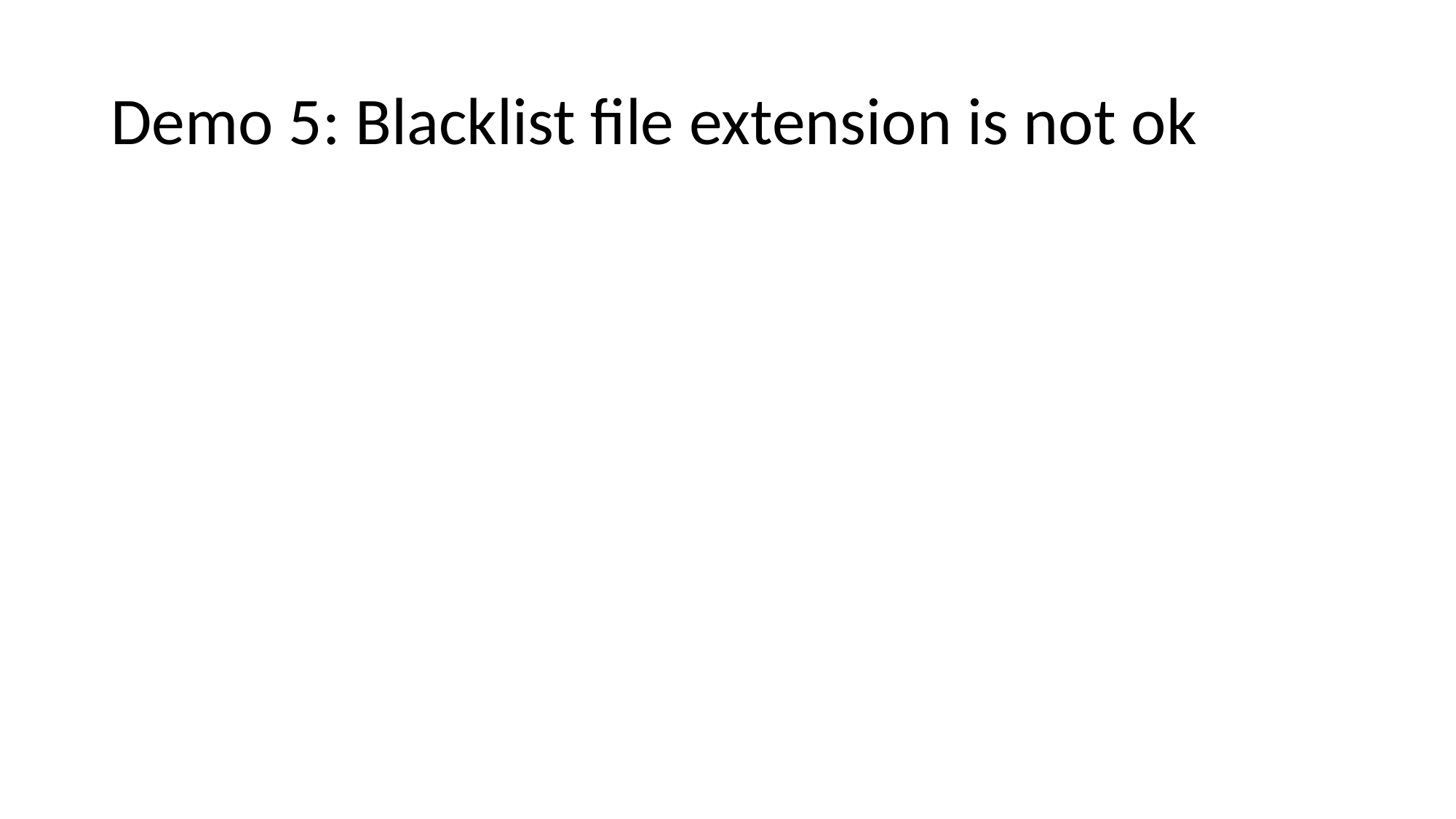

# Demo 5: Blacklist file extension is not ok